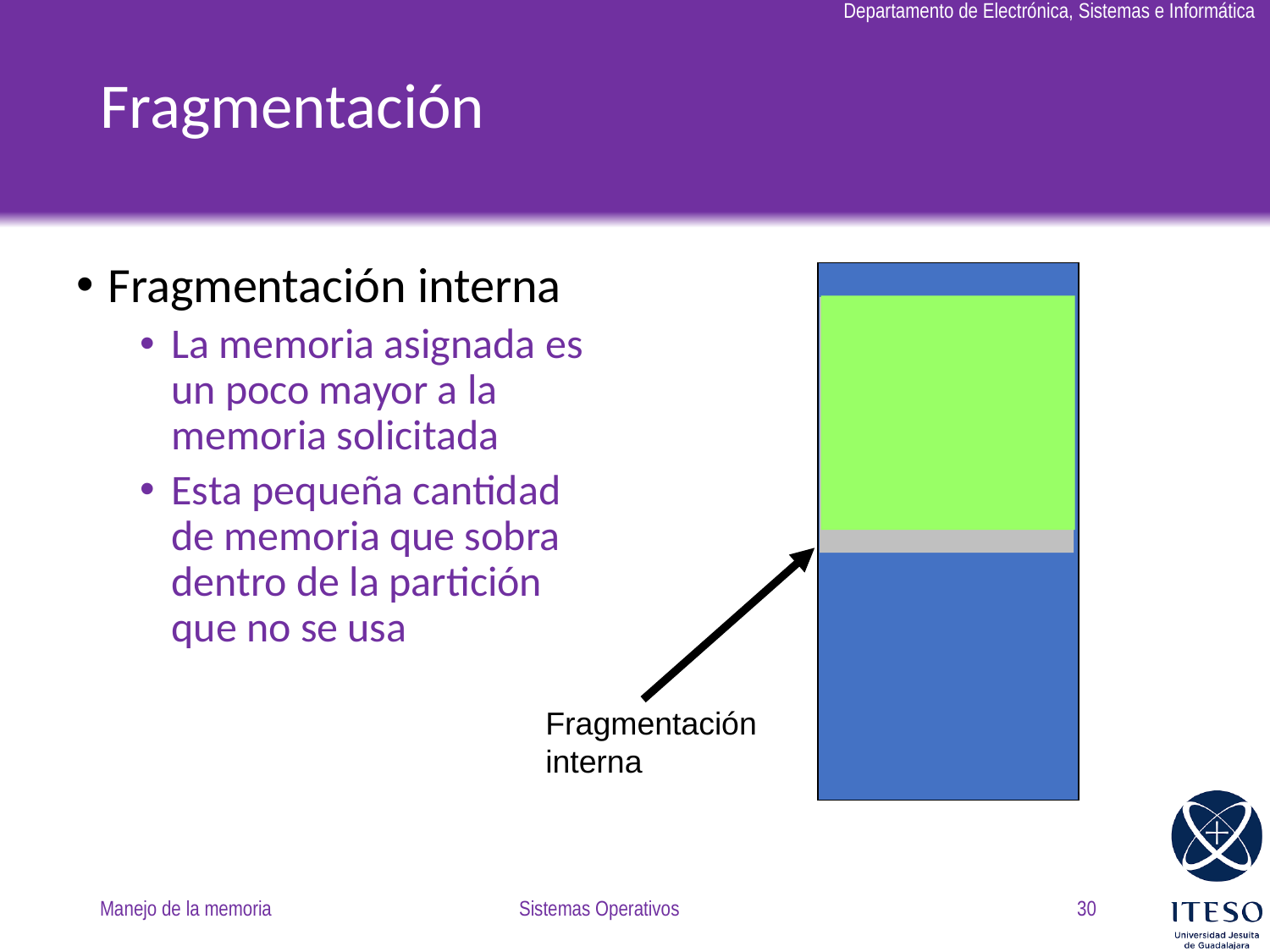

# Fragmentación
Fragmentación interna
La memoria asignada es un poco mayor a la memoria solicitada
Esta pequeña cantidad de memoria que sobra dentro de la partición que no se usa

Fragmentación interna
Manejo de la memoria
Sistemas Operativos
30